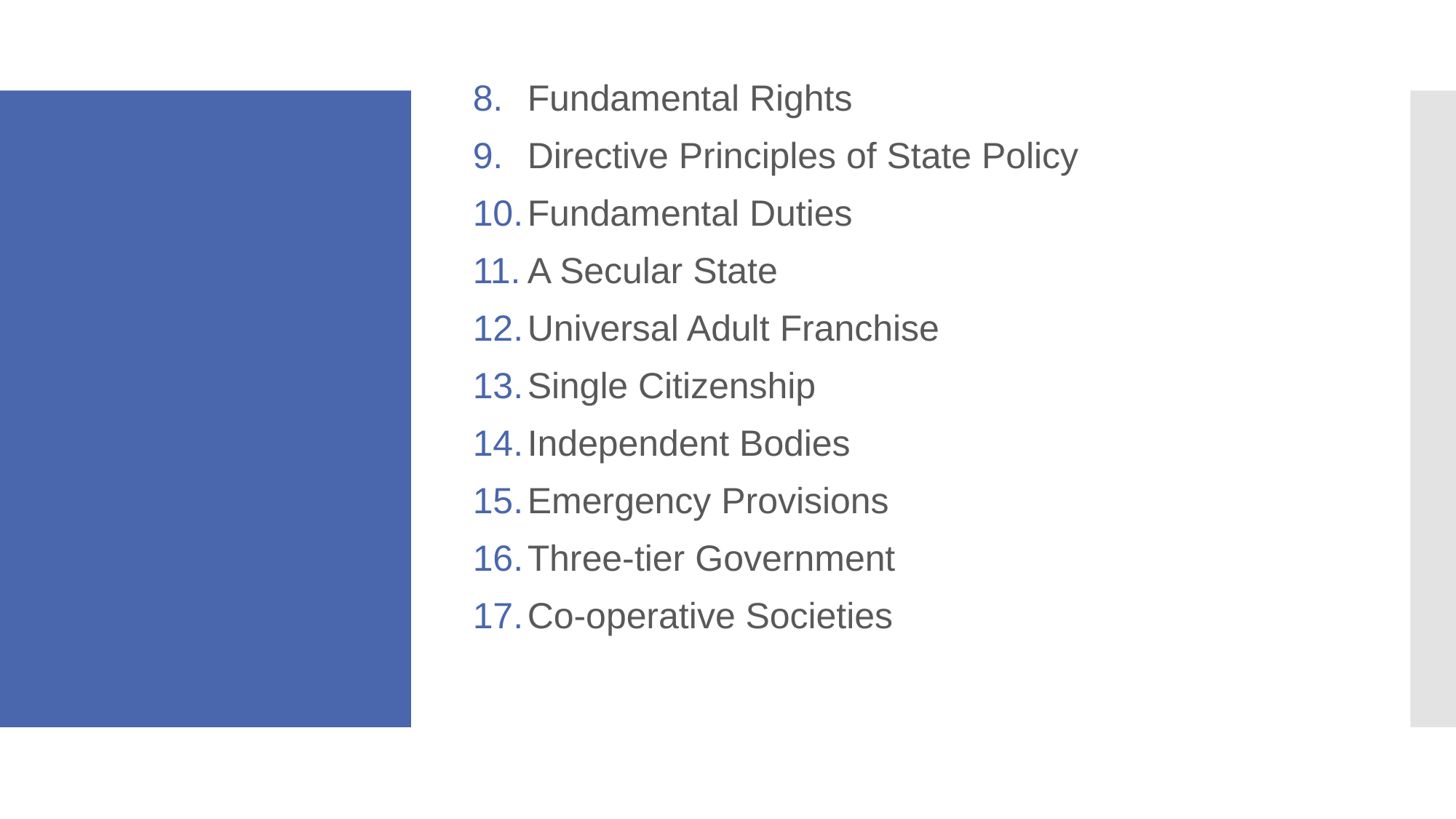

Fundamental Rights
Directive Principles of State Policy
Fundamental Duties
A Secular State
Universal Adult Franchise
Single Citizenship
Independent Bodies
Emergency Provisions
Three-tier Government
Co-operative Societies

#